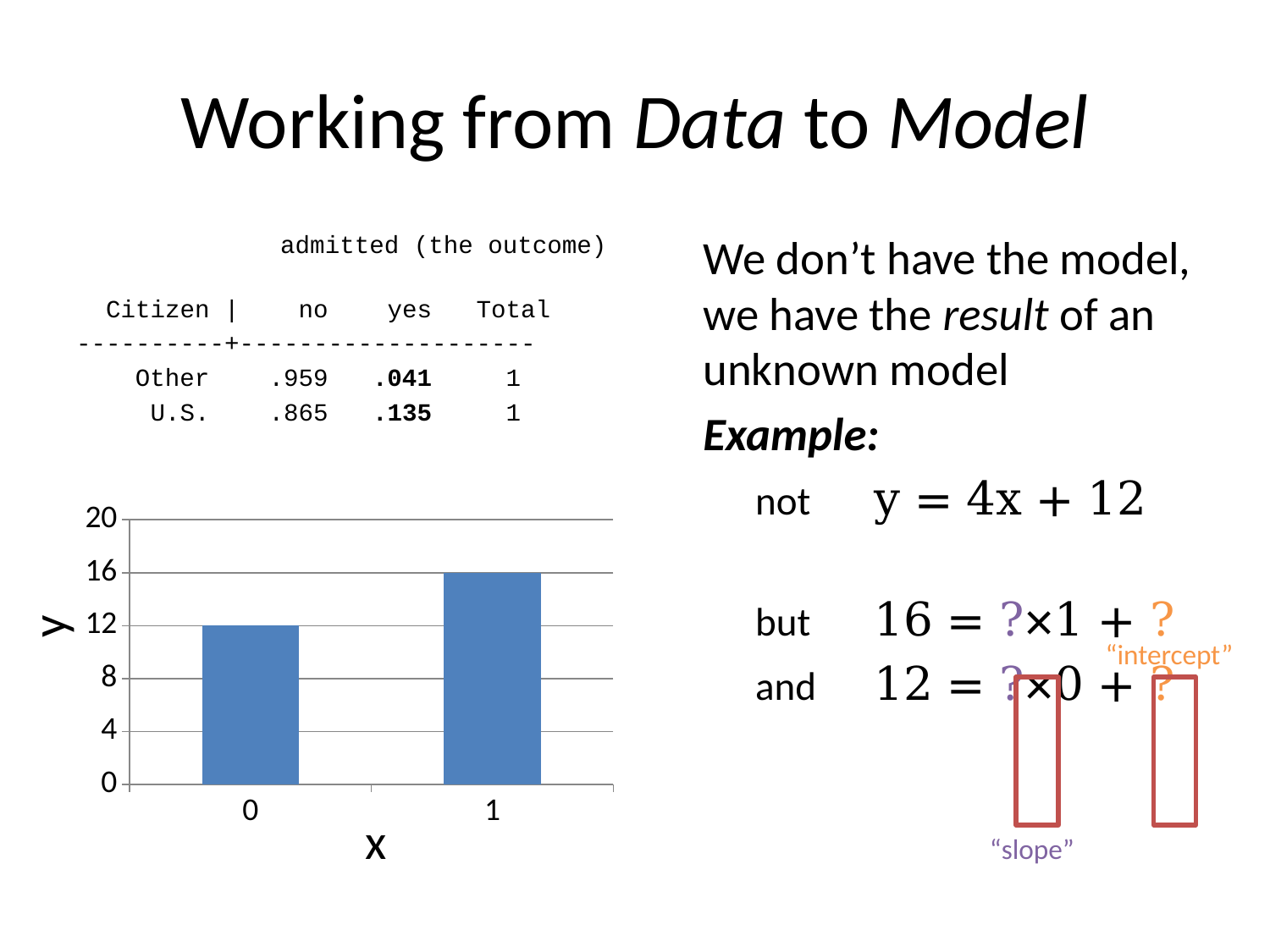

# Working from Data to Model
	We don’t have the model, we have the result of an unknown model
	Example:
	not 	y = 4x + 12

	but 	16 = ?×1 + ?
	and	12 = ?×0 + ?
		  admitted (the outcome)
  Citizen |    no    yes   Total
----------+--------------------
    Other    .959   .041     1
     U.S.    .865   .135     1

### Chart

| Category |  Y |
|---|---|
| 0 | 12.0 |
| 1 | 16.0 |
y
x
“intercept”

“slope”